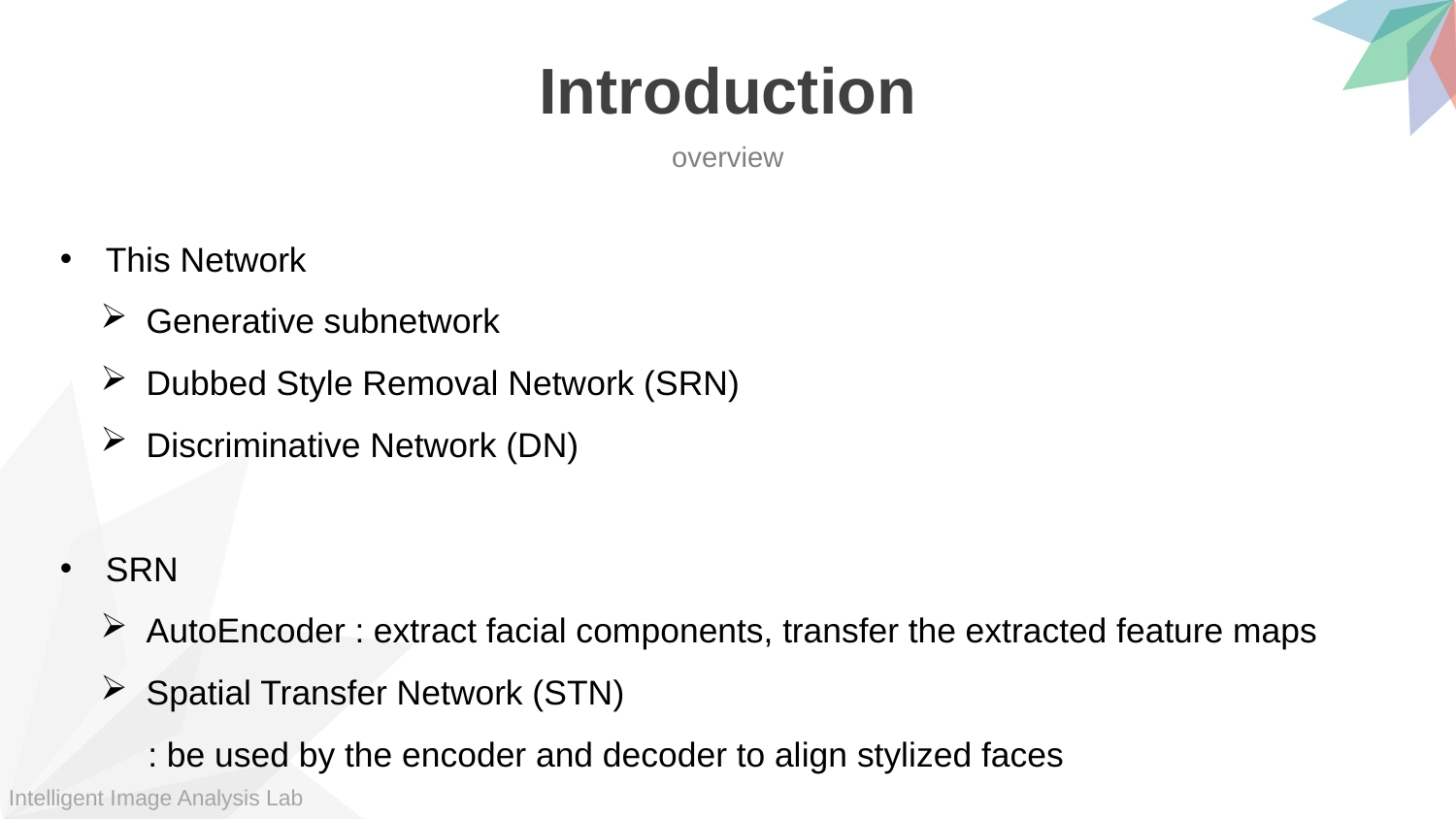

Introduction
overview
This Network
Generative subnetwork
Dubbed Style Removal Network (SRN)
Discriminative Network (DN)

SRN
AutoEncoder : extract facial components, transfer the extracted feature maps
Spatial Transfer Network (STN)
     : be used by the encoder and decoder to align stylized faces